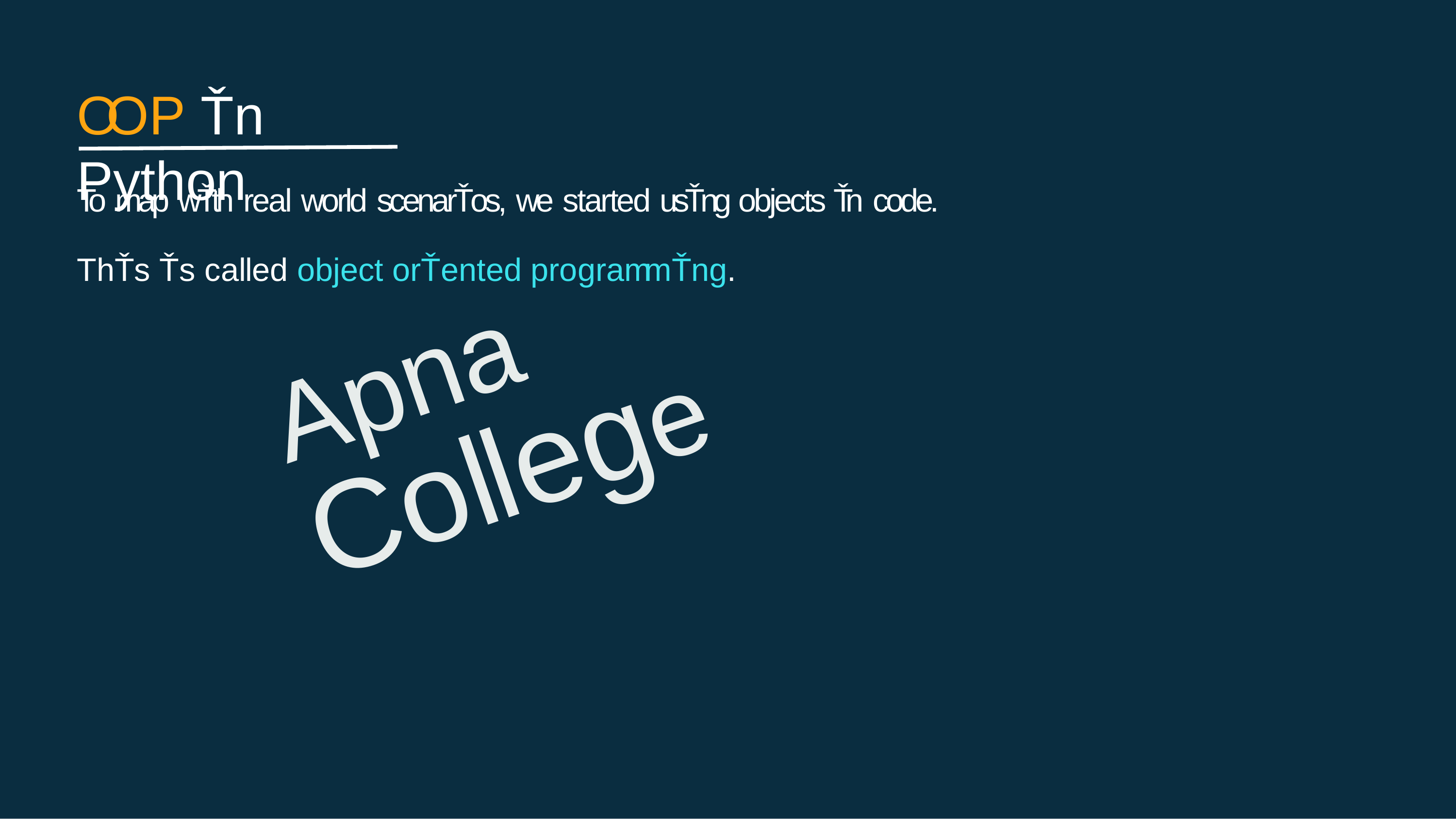

OOP Ťn Python

To map wŤth real world scenarŤos, we started usŤng objects Ťn code.
ThŤs Ťs called object orŤented programmŤng.
Apna College